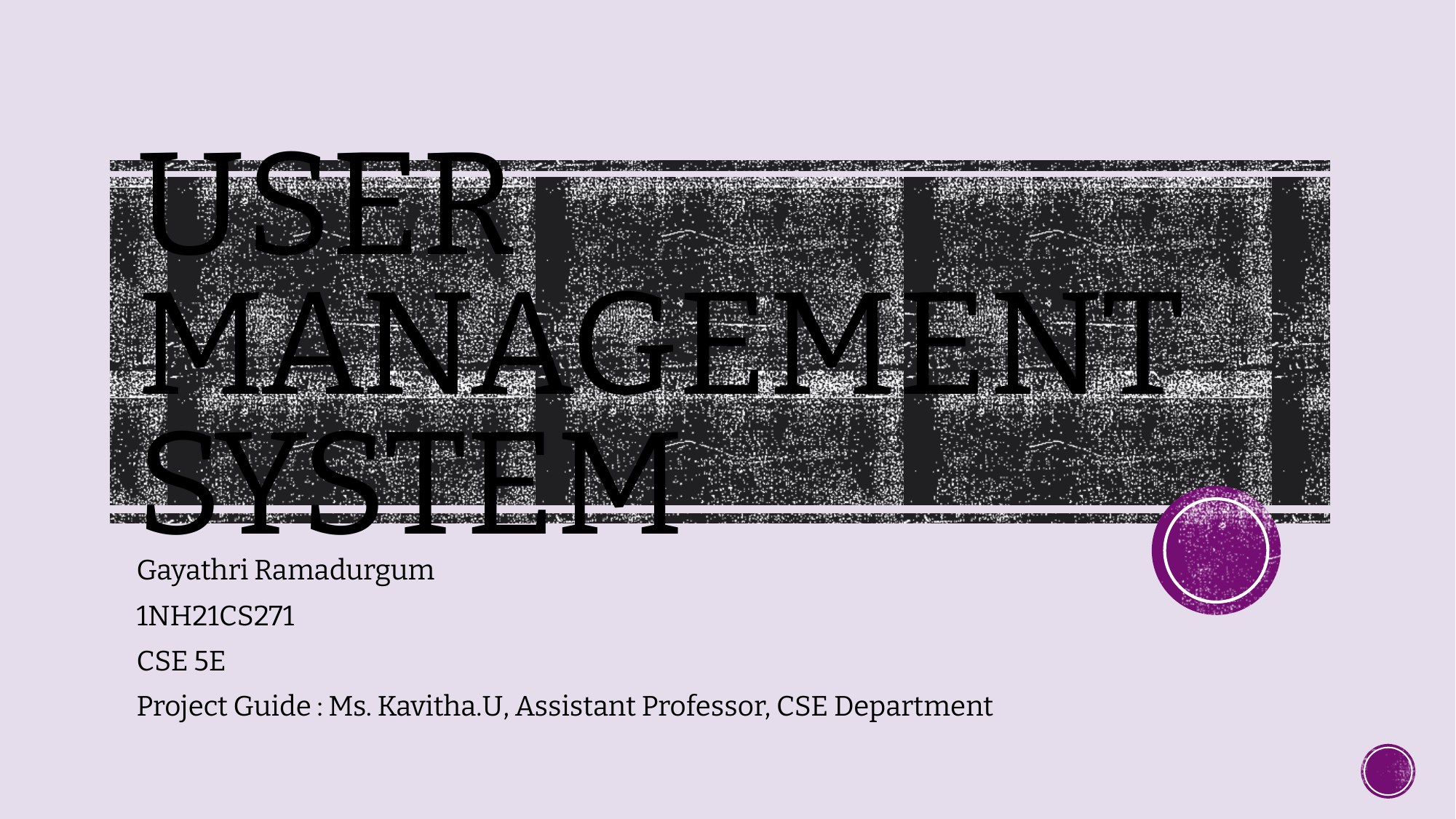

# User management system
Gayathri Ramadurgum
1NH21CS271
CSE 5E
Project Guide : Ms. Kavitha.U, Assistant Professor, CSE Department